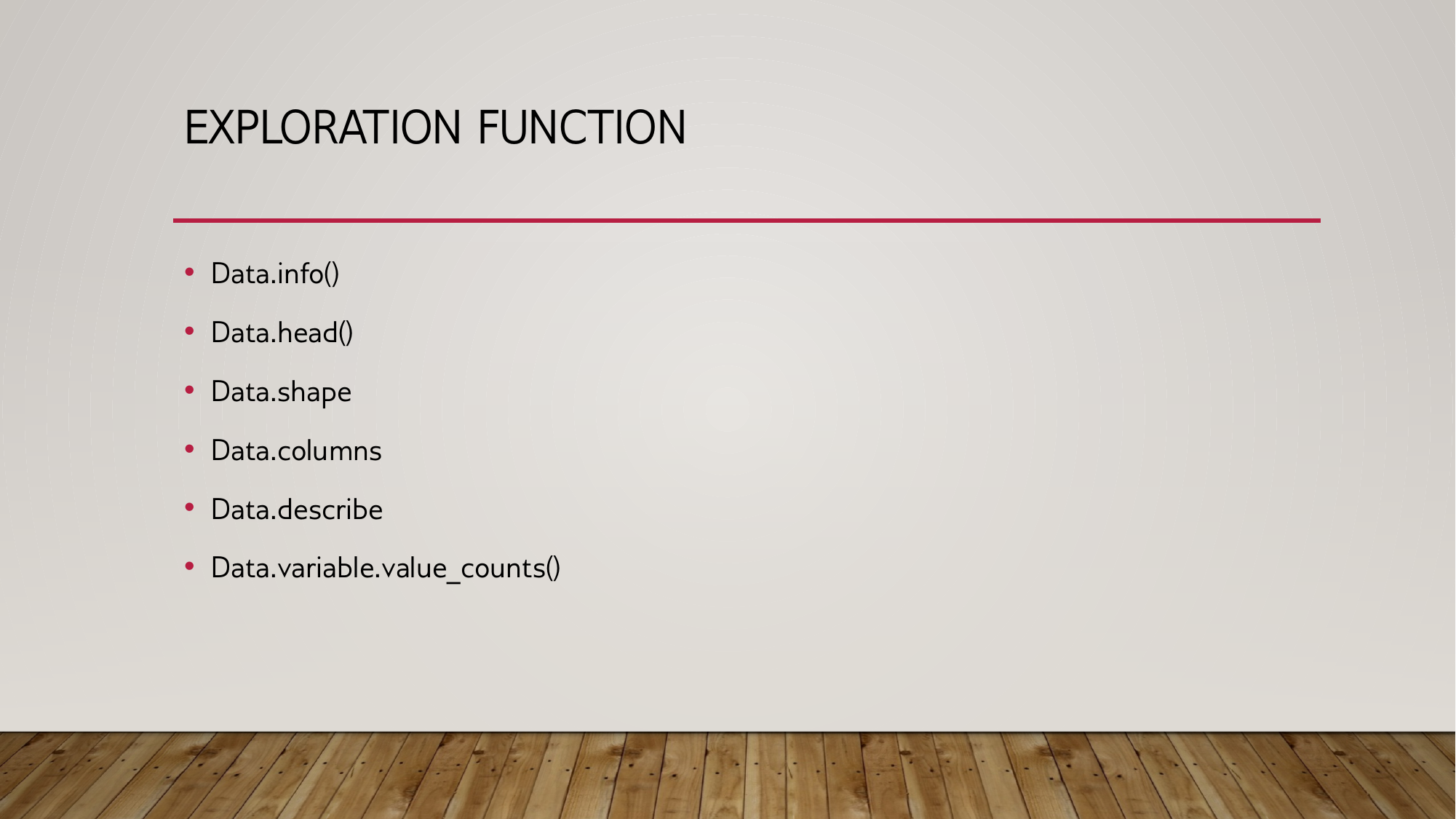

# exploration FUNCTION
Data.info()
Data.head()
Data.shape
Data.columns
Data.describe
Data.variable.value_counts()